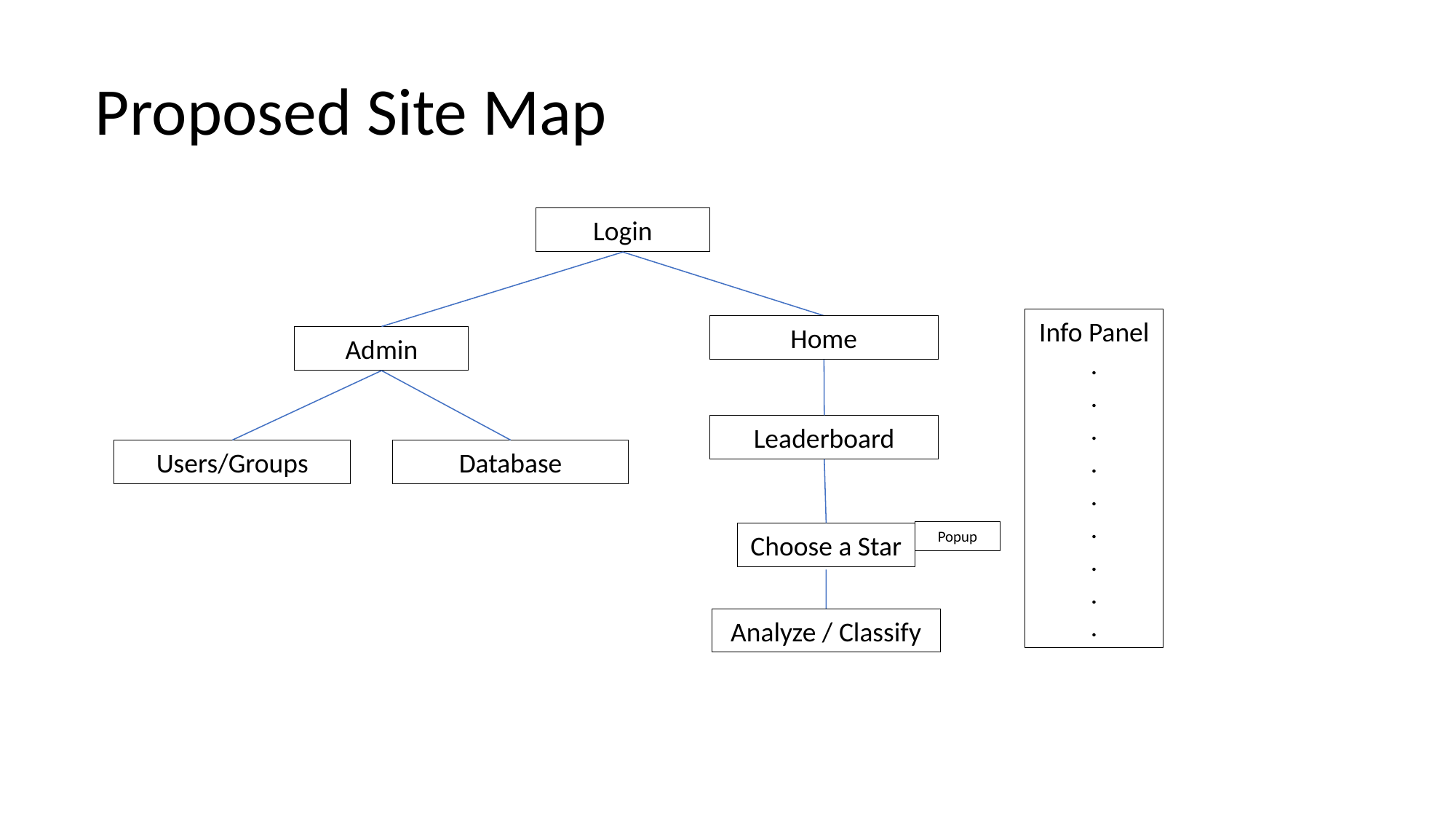

# Proposed Site Map
Login

Info Panel
.
.
.
.
.
.
.
.
.
Home
Admin

Leaderboard
Users/Groups
Database

Popup
Choose a Star

Analyze / Classify